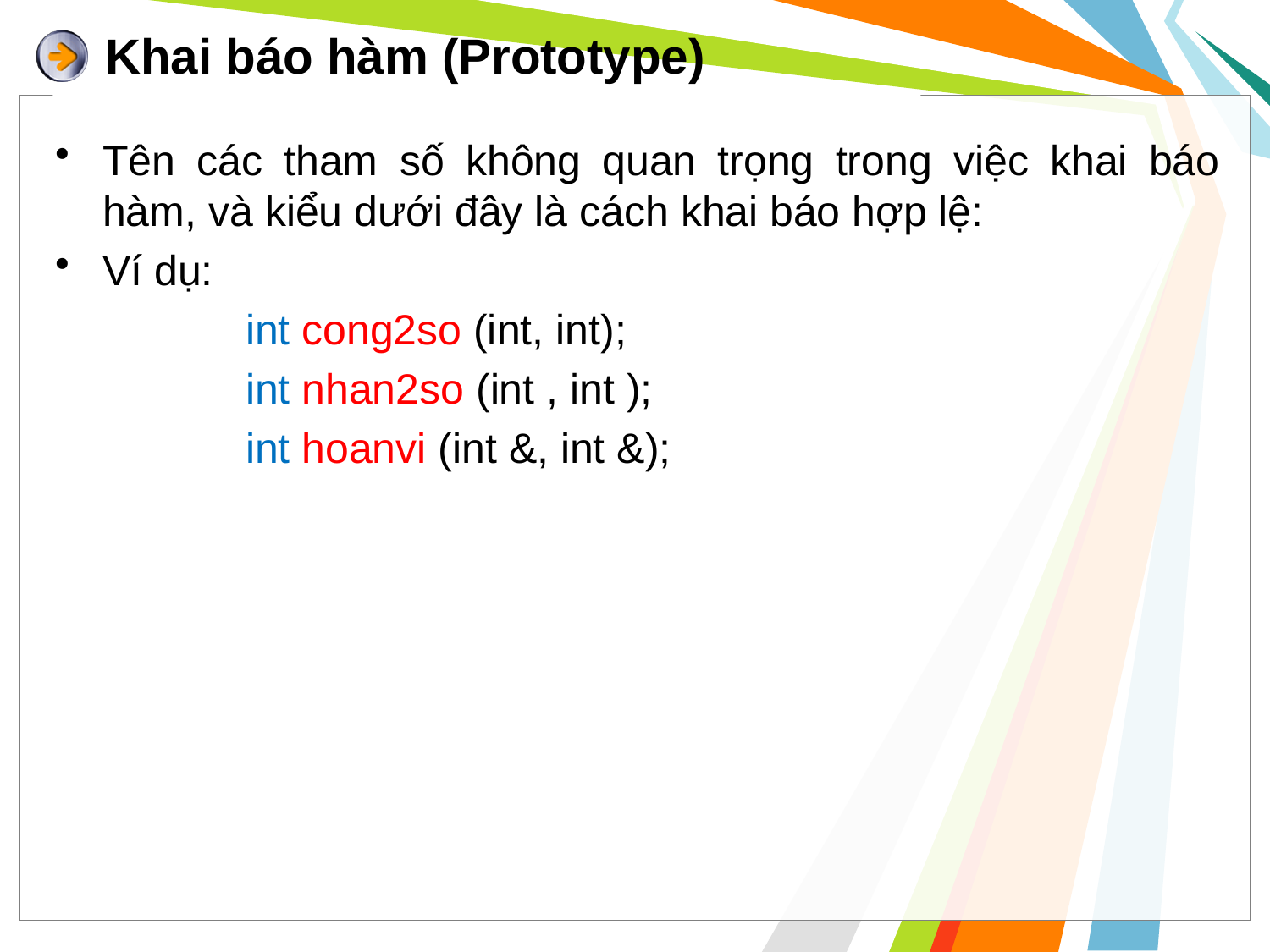

# Khai báo hàm (Prototype)
Tên các tham số không quan trọng trong việc khai báo hàm, và kiểu dưới đây là cách khai báo hợp lệ:
Ví dụ:
	int cong2so (int, int);
	int nhan2so (int , int );
	int hoanvi (int &, int &);